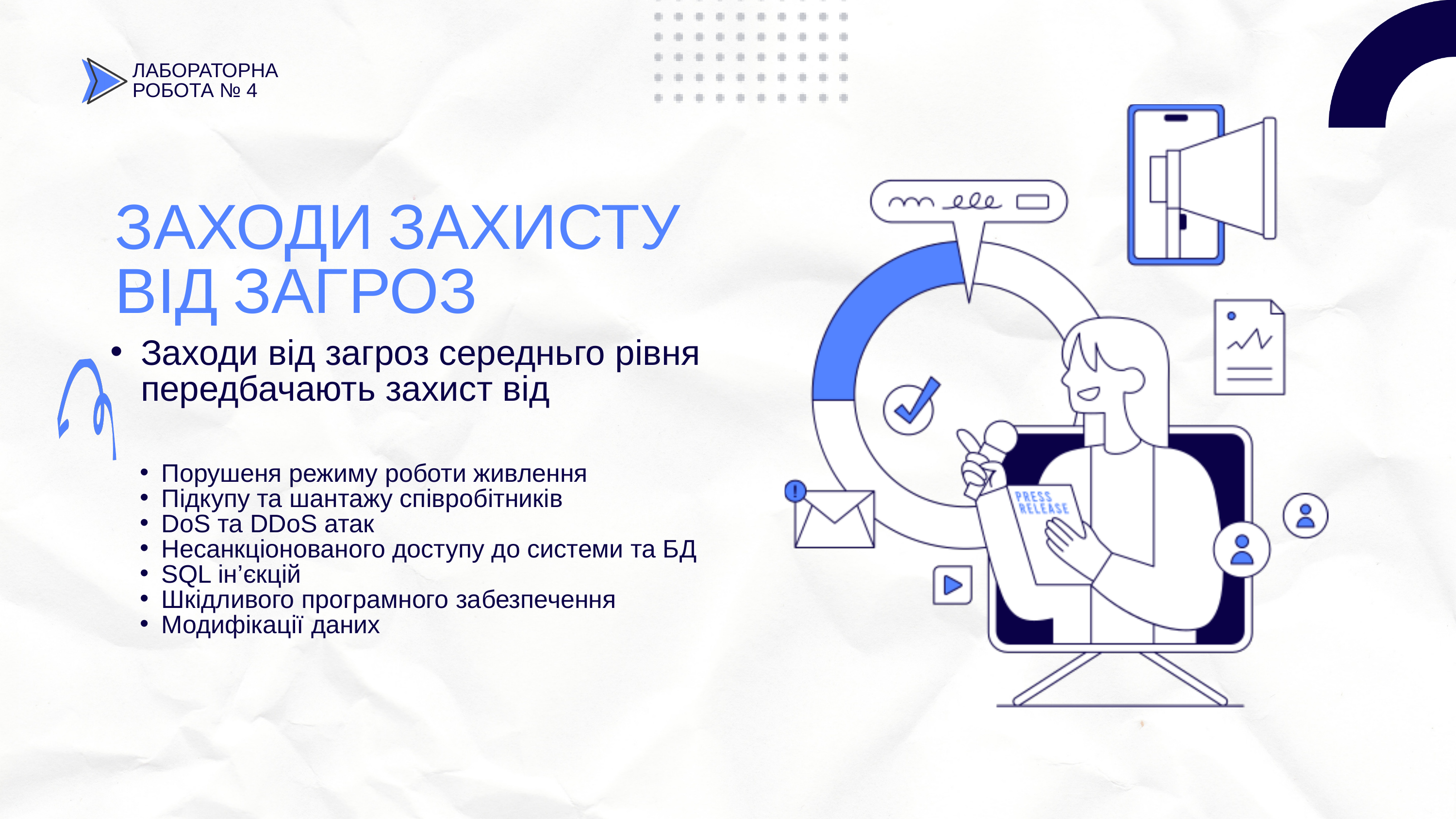

ЛАБОРАТОРНА РОБОТА № 4

ЗАХОДИ ЗАХИСТУ ВІД ЗАГРОЗ
Заходи від загроз середньго рівня передбачають захист від

Порушеня режиму роботи живлення
Підкупу та шантажу співробітників
DoS та DDoS атак
Несанкціонованого доступу до системи та БД
SQL ін’єкцій
Шкідливого програмного забезпечення
Модифікації даних